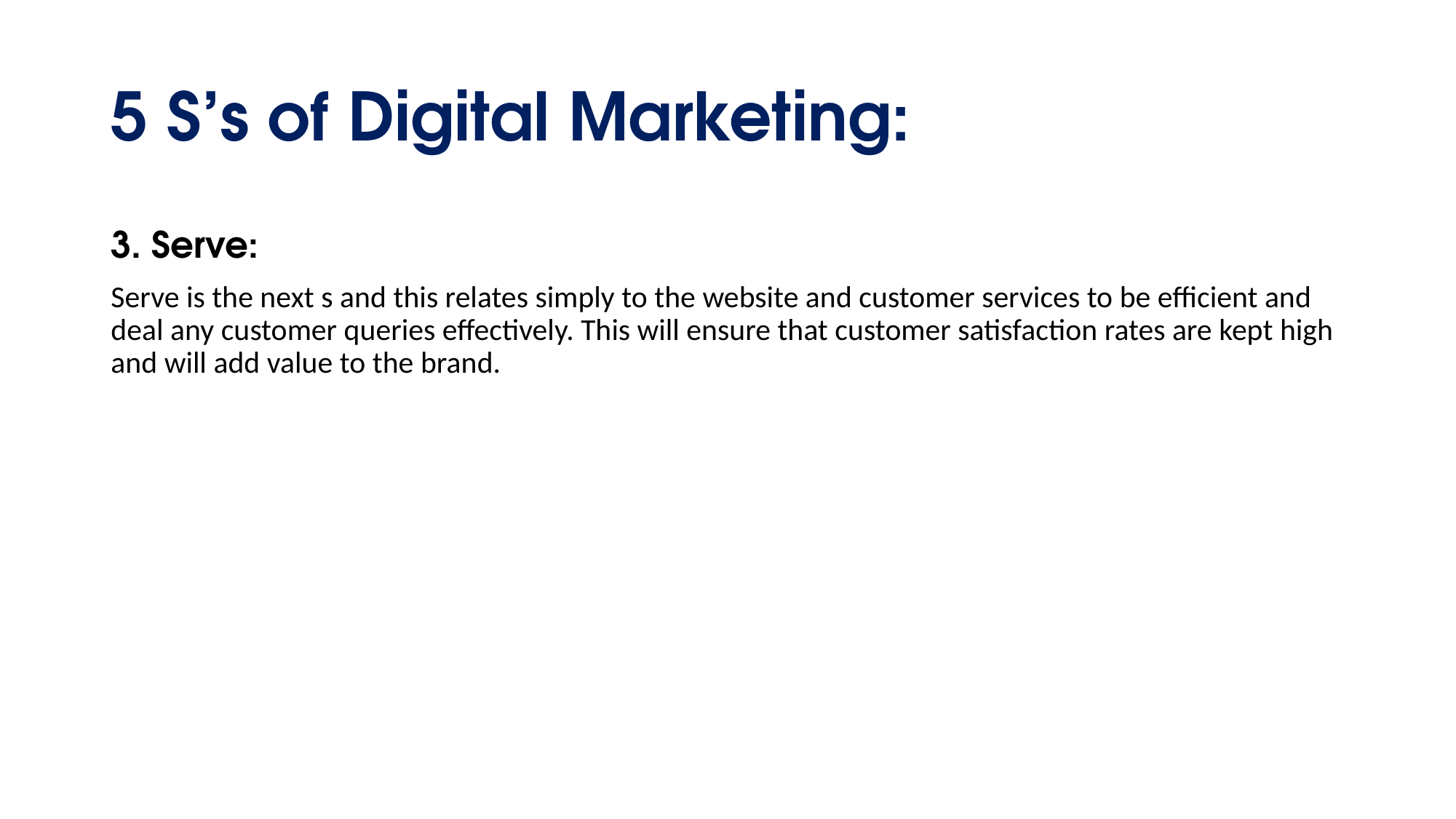

# 5 S’s of Digital Marketing:
3. Serve:
Serve is the next s and this relates simply to the website and customer services to be efficient and deal any customer queries effectively. This will ensure that customer satisfaction rates are kept high and will add value to the brand.